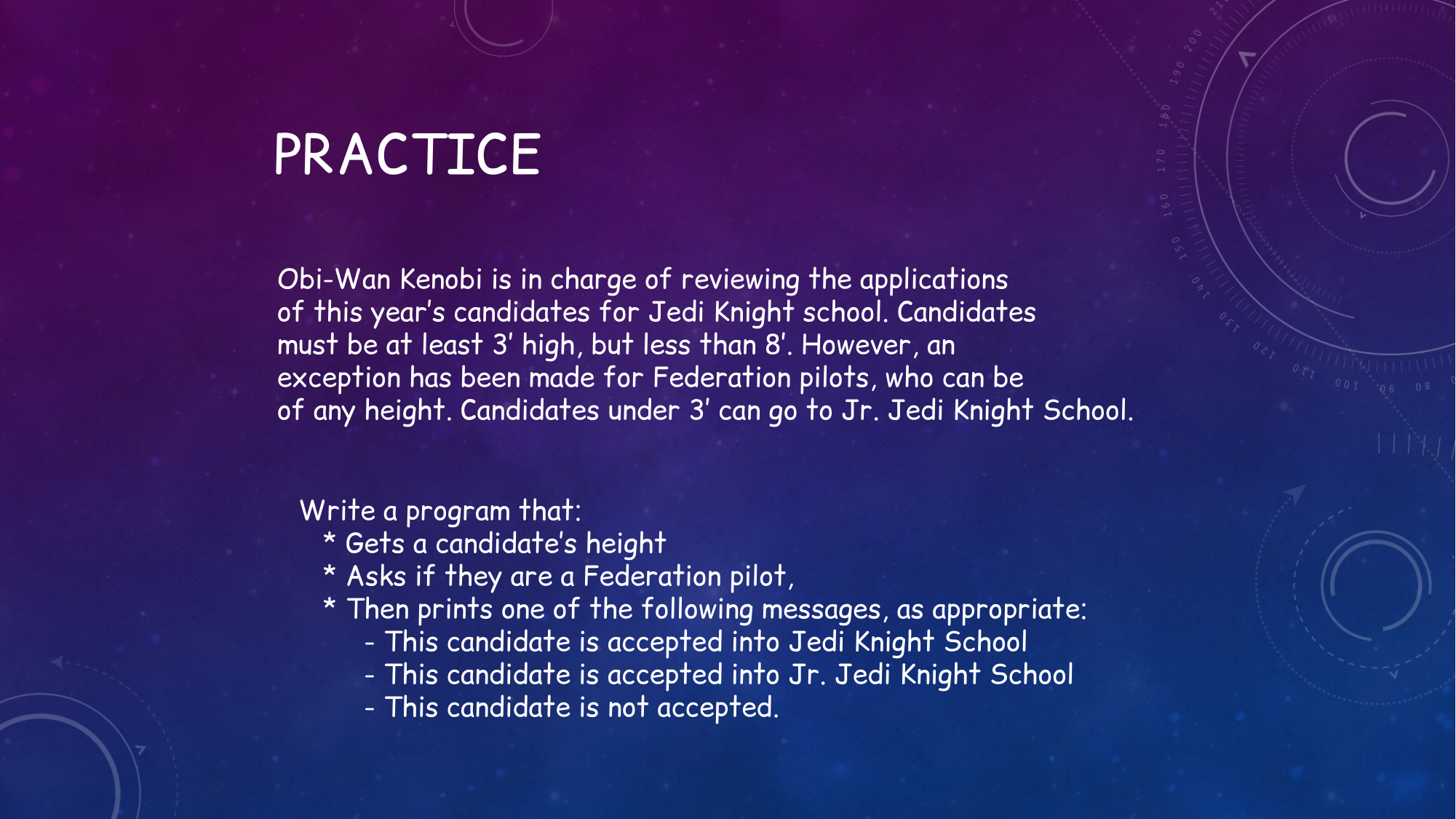

# Practice
Obi-Wan Kenobi is in charge of reviewing the applications
of this year’s candidates for Jedi Knight school. Candidates
must be at least 3’ high, but less than 8’. However, an
exception has been made for Federation pilots, who can be
of any height. Candidates under 3’ can go to Jr. Jedi Knight School.
Write a program that:
   * Gets a candidate’s height
   * Asks if they are a Federation pilot,
   * Then prints one of the following messages, as appropriate:
        - This candidate is accepted into Jedi Knight School
        - This candidate is accepted into Jr. Jedi Knight School
        - This candidate is not accepted.